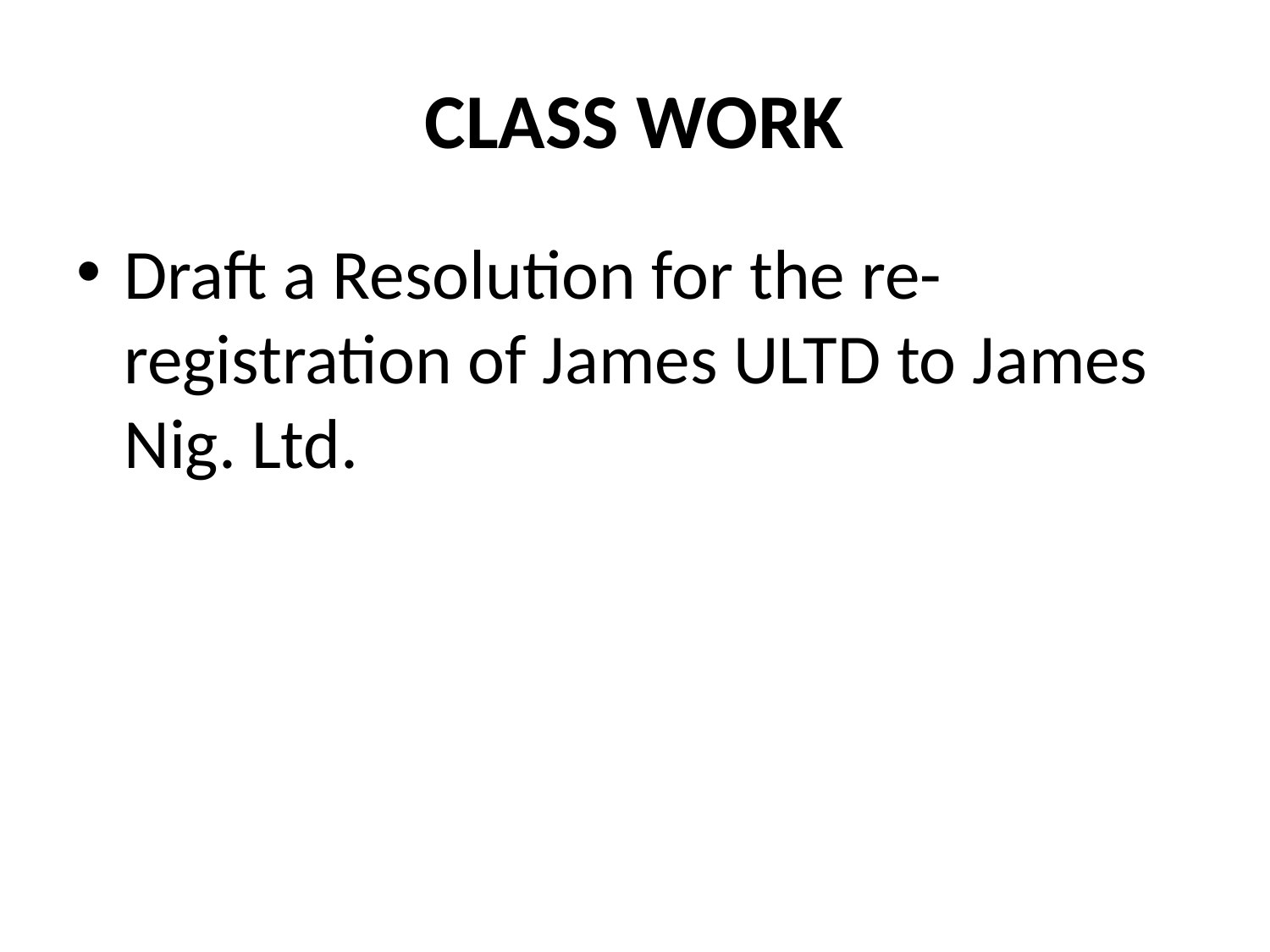

# CLASS WORK
Draft a Resolution for the re-registration of James ULTD to James Nig. Ltd.